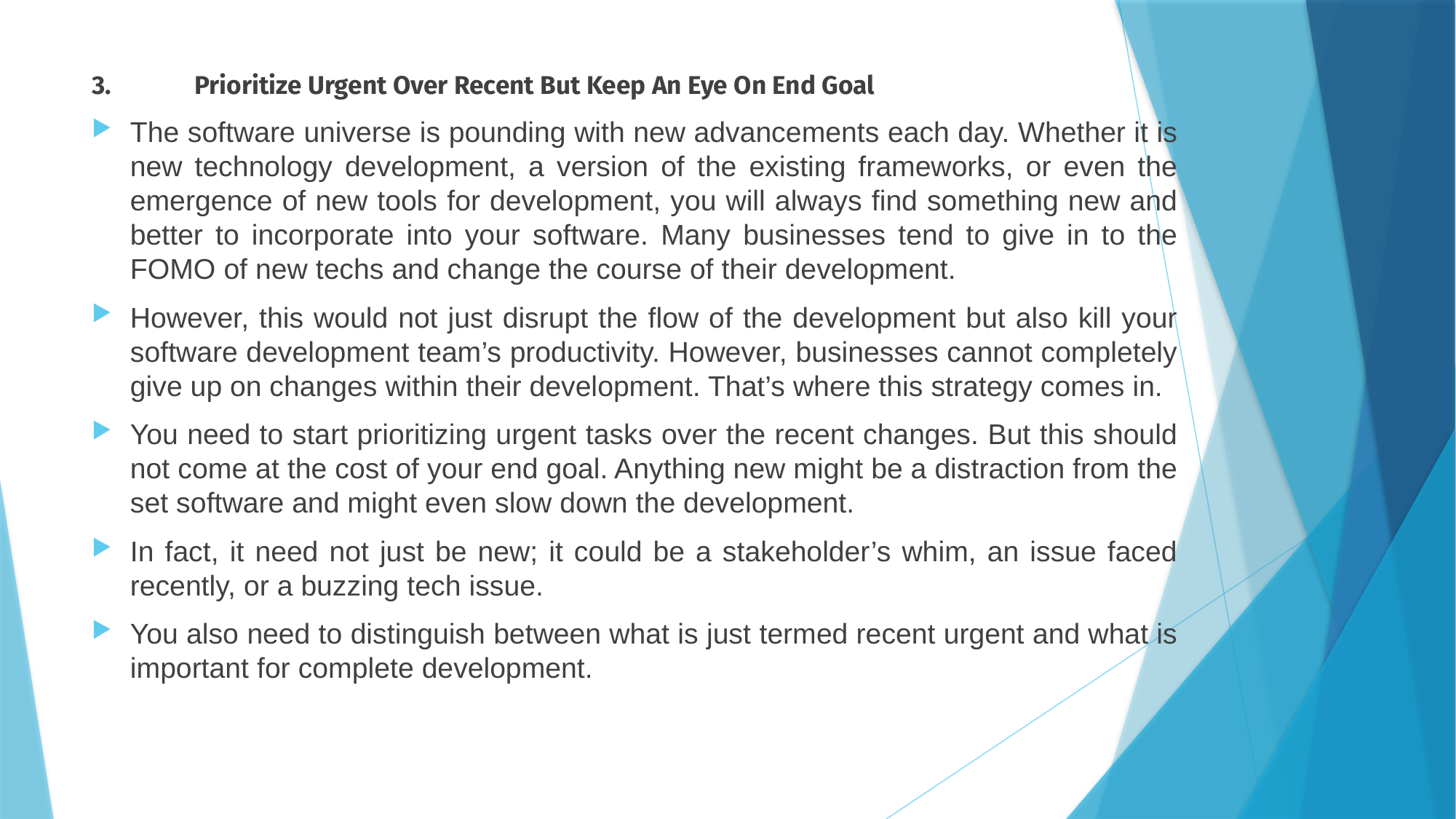

3.	Prioritize Urgent Over Recent But Keep An Eye On End Goal
The software universe is pounding with new advancements each day. Whether it is new technology development, a version of the existing frameworks, or even the emergence of new tools for development, you will always find something new and better to incorporate into your software. Many businesses tend to give in to the FOMO of new techs and change the course of their development.
However, this would not just disrupt the flow of the development but also kill your software development team’s productivity. However, businesses cannot completely give up on changes within their development. That’s where this strategy comes in.
You need to start prioritizing urgent tasks over the recent changes. But this should not come at the cost of your end goal. Anything new might be a distraction from the set software and might even slow down the development.
In fact, it need not just be new; it could be a stakeholder’s whim, an issue faced recently, or a buzzing tech issue.
You also need to distinguish between what is just termed recent urgent and what is important for complete development.